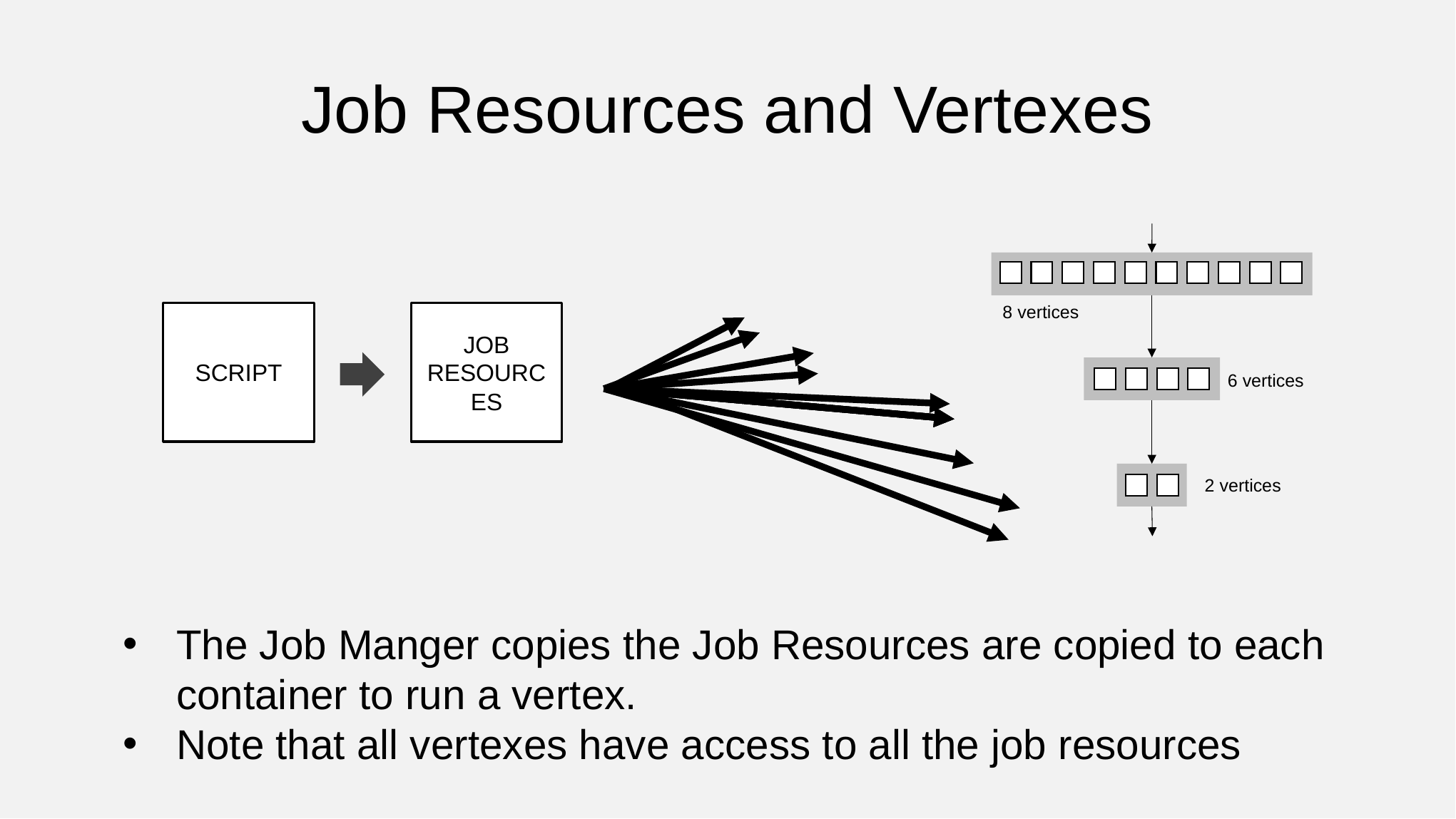

# Job Resources and Vertexes

8 vertices

6 vertices

2 vertices

SCRIPT
JOB RESOURCES

The Job Manger copies the Job Resources are copied to each container to run a vertex.
Note that all vertexes have access to all the job resources